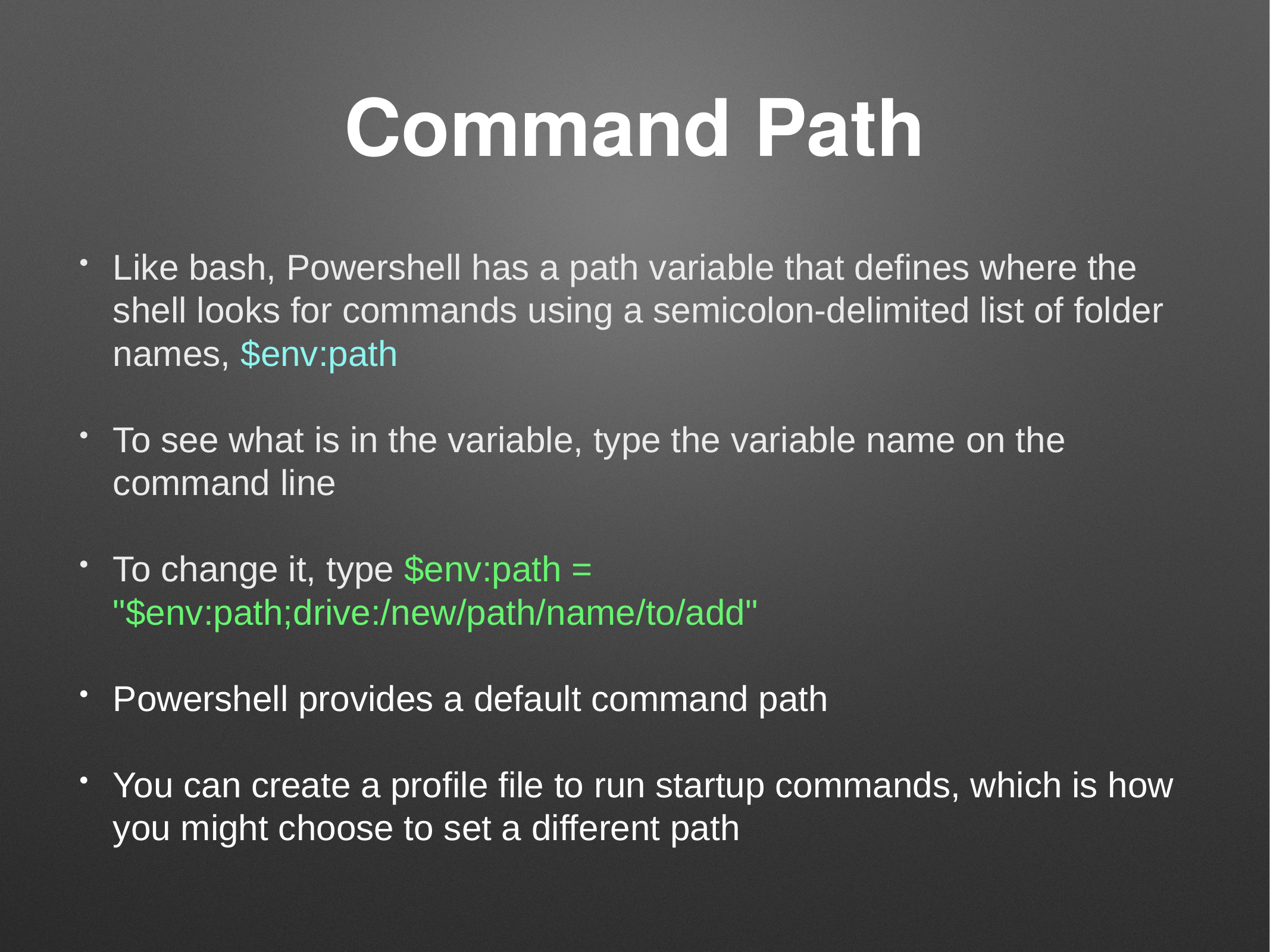

# Command Path
Like bash, Powershell has a path variable that defines where the shell looks for commands using a semicolon-delimited list of folder names, $env:path
To see what is in the variable, type the variable name on the command line
To change it, type $env:path = "$env:path;drive:/new/path/name/to/add"
Powershell provides a default command path
You can create a profile file to run startup commands, which is how you might choose to set a different path